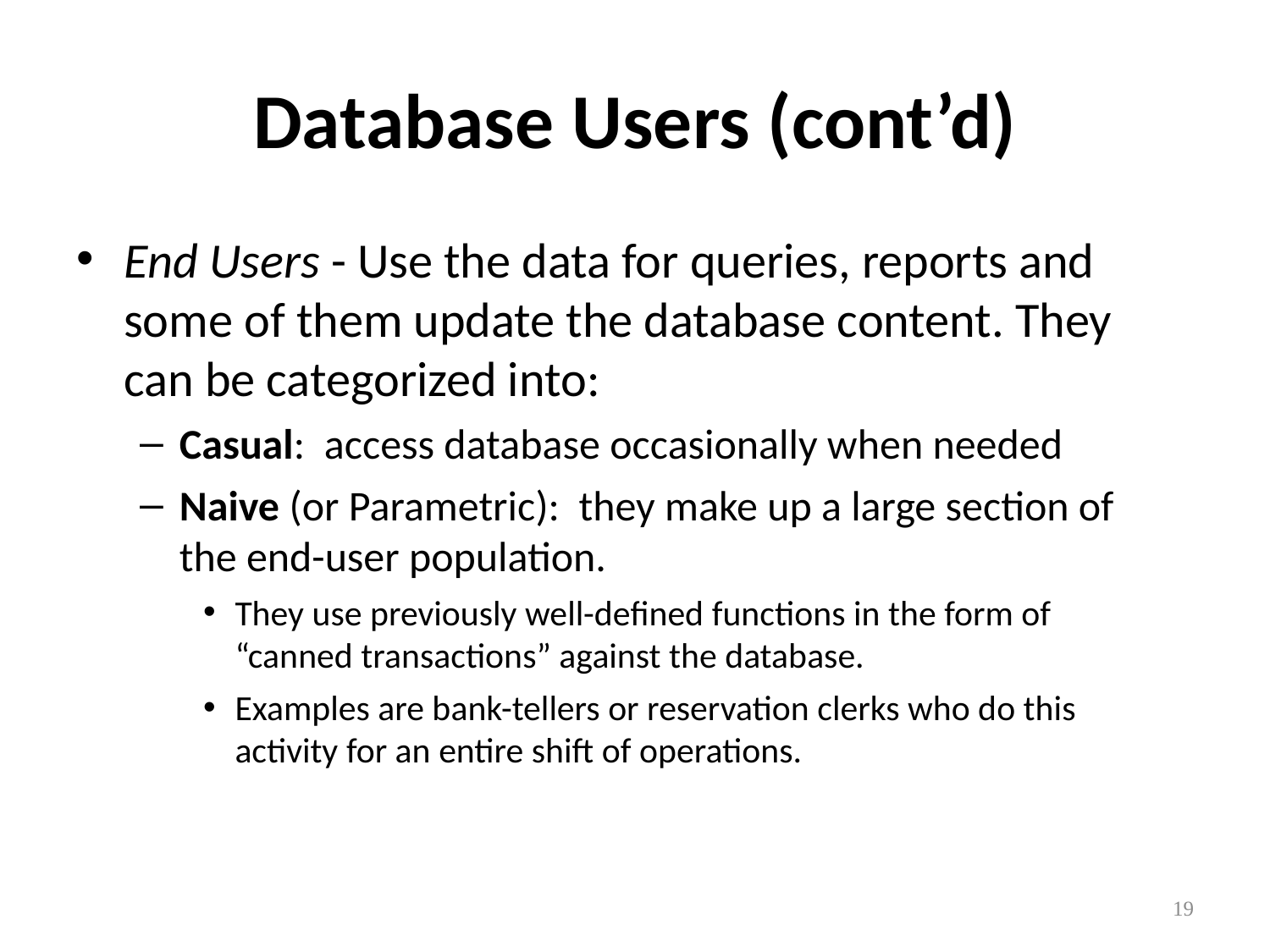

# Database Users (cont’d)
End Users - Use the data for queries, reports and some of them update the database content. They can be categorized into:
Casual:  access database occasionally when needed
Naive (or Parametric):  they make up a large section of the end-user population.
They use previously well-defined functions in the form of  “canned transactions” against the database.
Examples are bank-tellers or reservation clerks who do this activity for an entire shift of operations.
19